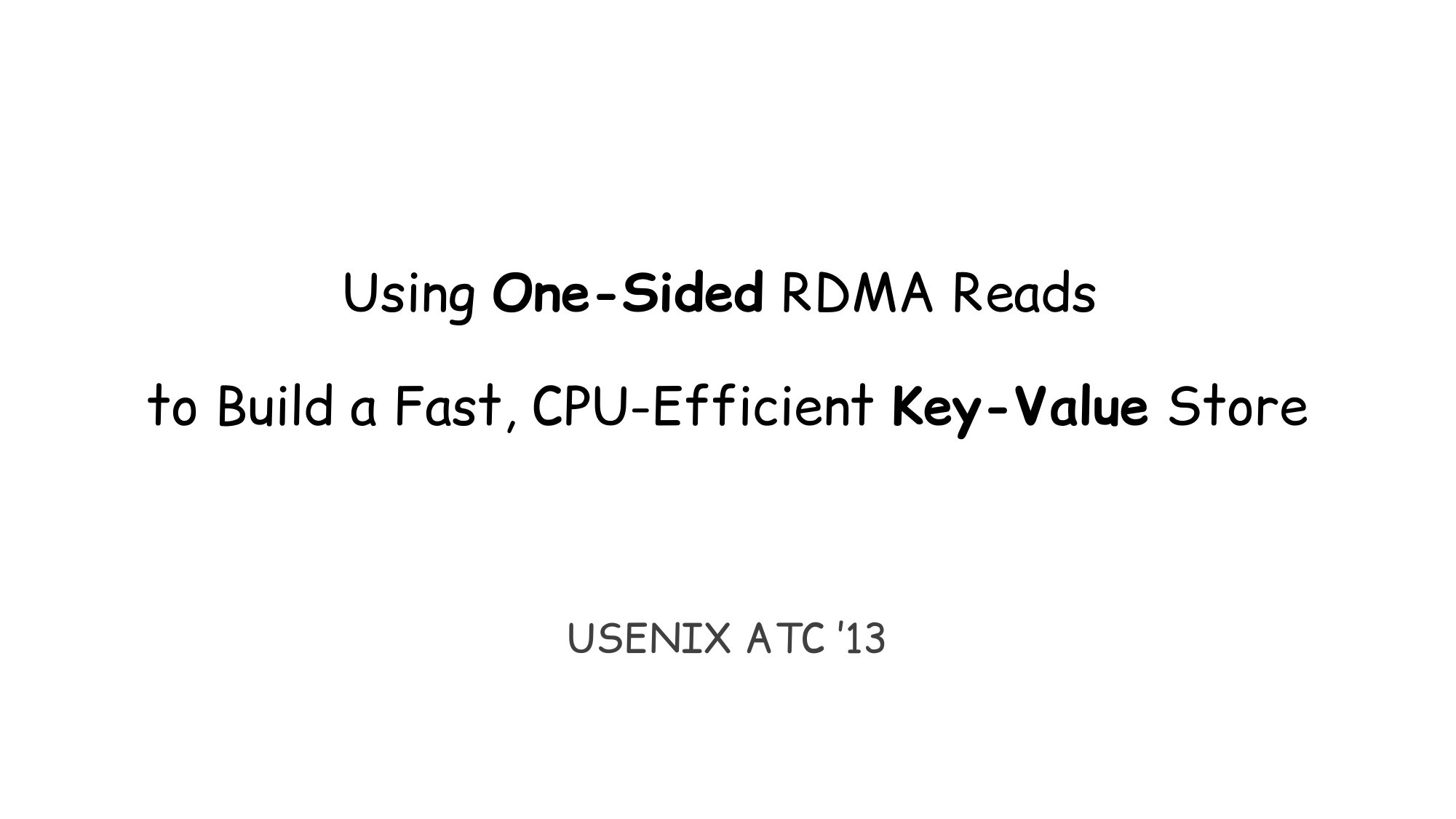

Using One-Sided RDMA Reads

to Build a Fast, CPU-Efficient Key-Value Store
USENIX ATC ’13